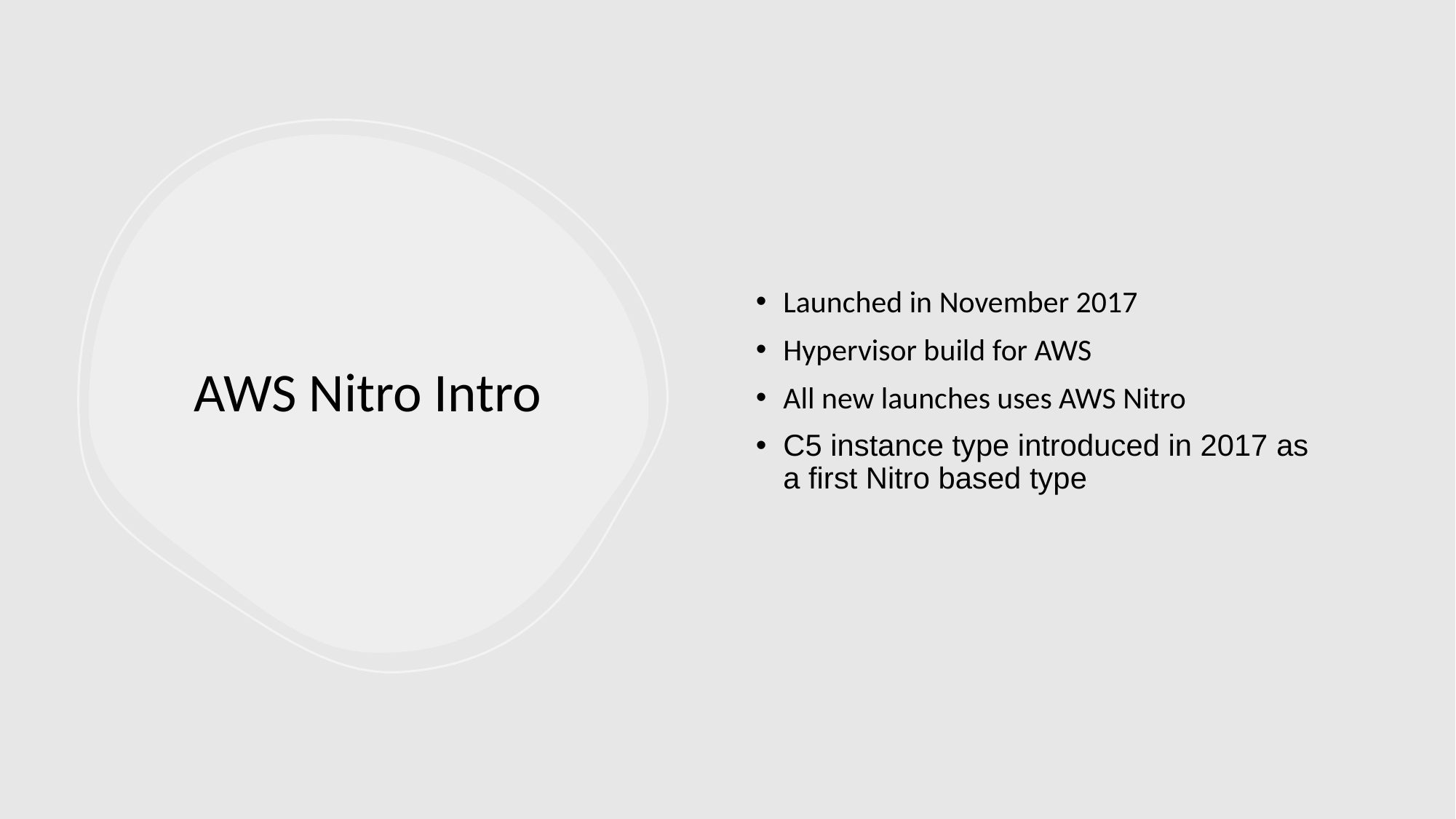

Launched in November 2017
Hypervisor build for AWS
All new launches uses AWS Nitro
C5 instance type introduced in 2017 as a first Nitro based type
# AWS Nitro Intro